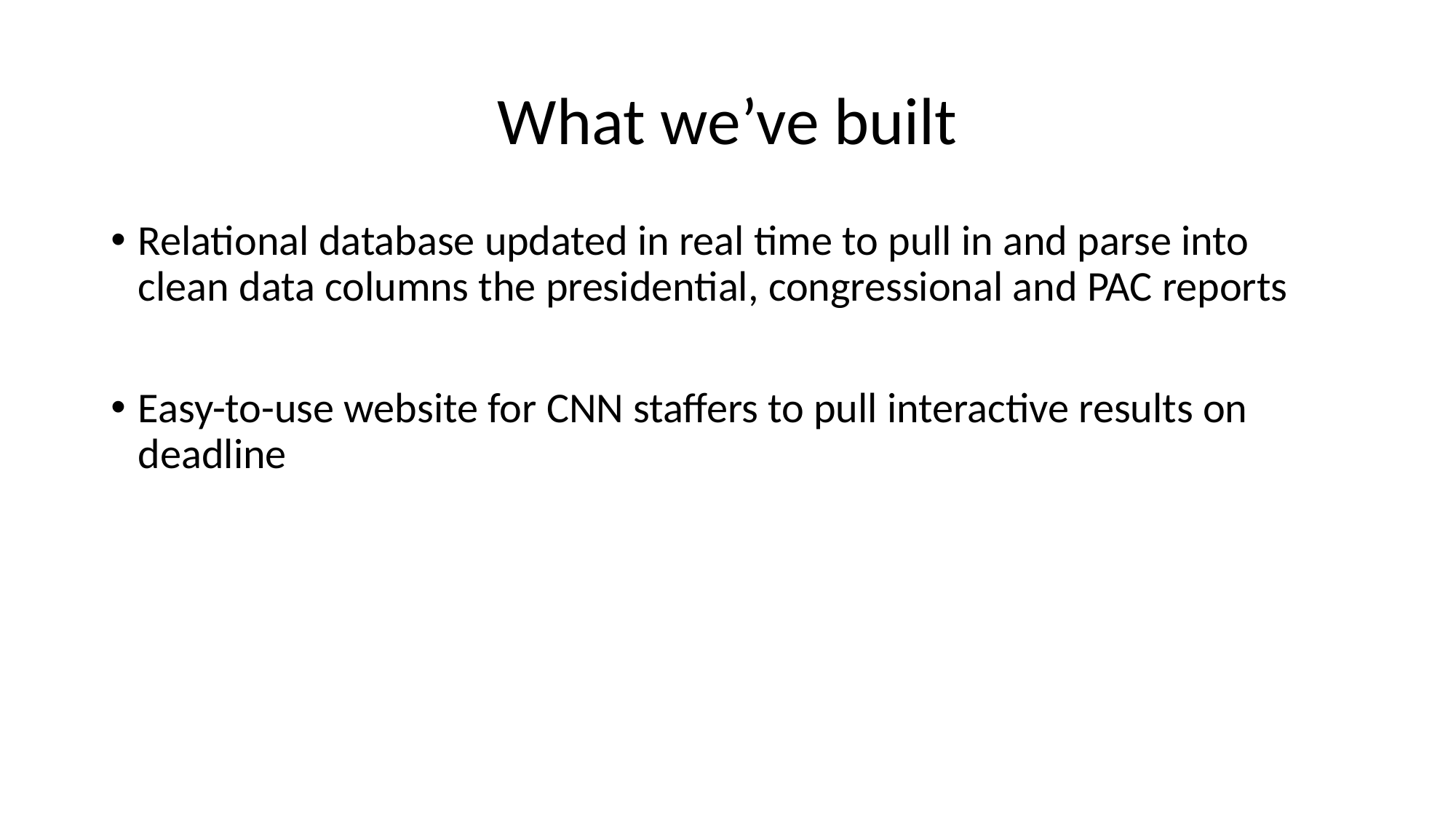

# What we’ve built
Relational database updated in real time to pull in and parse into clean data columns the presidential, congressional and PAC reports

Easy-to-use website for CNN staffers to pull interactive results on deadline